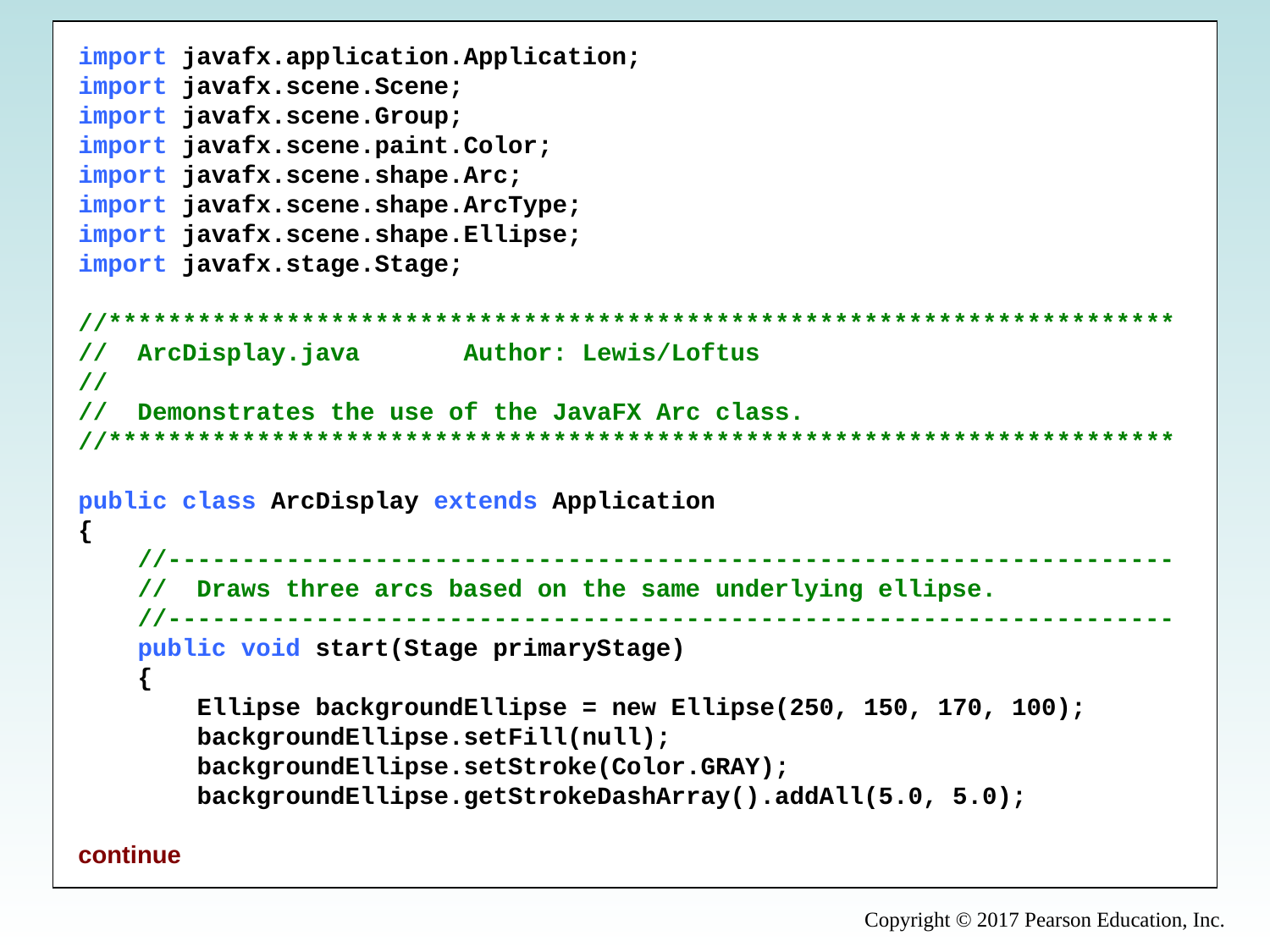

import javafx.application.Application;
import javafx.scene.Scene;
import javafx.scene.Group;
import javafx.scene.paint.Color;
import javafx.scene.shape.Arc;
import javafx.scene.shape.ArcType;
import javafx.scene.shape.Ellipse;
import javafx.stage.Stage;

//************************************************************************
//  ArcDisplay.java       Author: Lewis/Loftus
//
//  Demonstrates the use of the JavaFX Arc class.
//************************************************************************
public class ArcDisplay extends Application
{
    //--------------------------------------------------------------------
    //  Draws three arcs based on the same underlying ellipse.
    //--------------------------------------------------------------------
    public void start(Stage primaryStage)
    {
        Ellipse backgroundEllipse = new Ellipse(250, 150, 170, 100);
        backgroundEllipse.setFill(null);
        backgroundEllipse.setStroke(Color.GRAY);
        backgroundEllipse.getStrokeDashArray().addAll(5.0, 5.0);

continue
Copyright © 2017 Pearson Education, Inc.